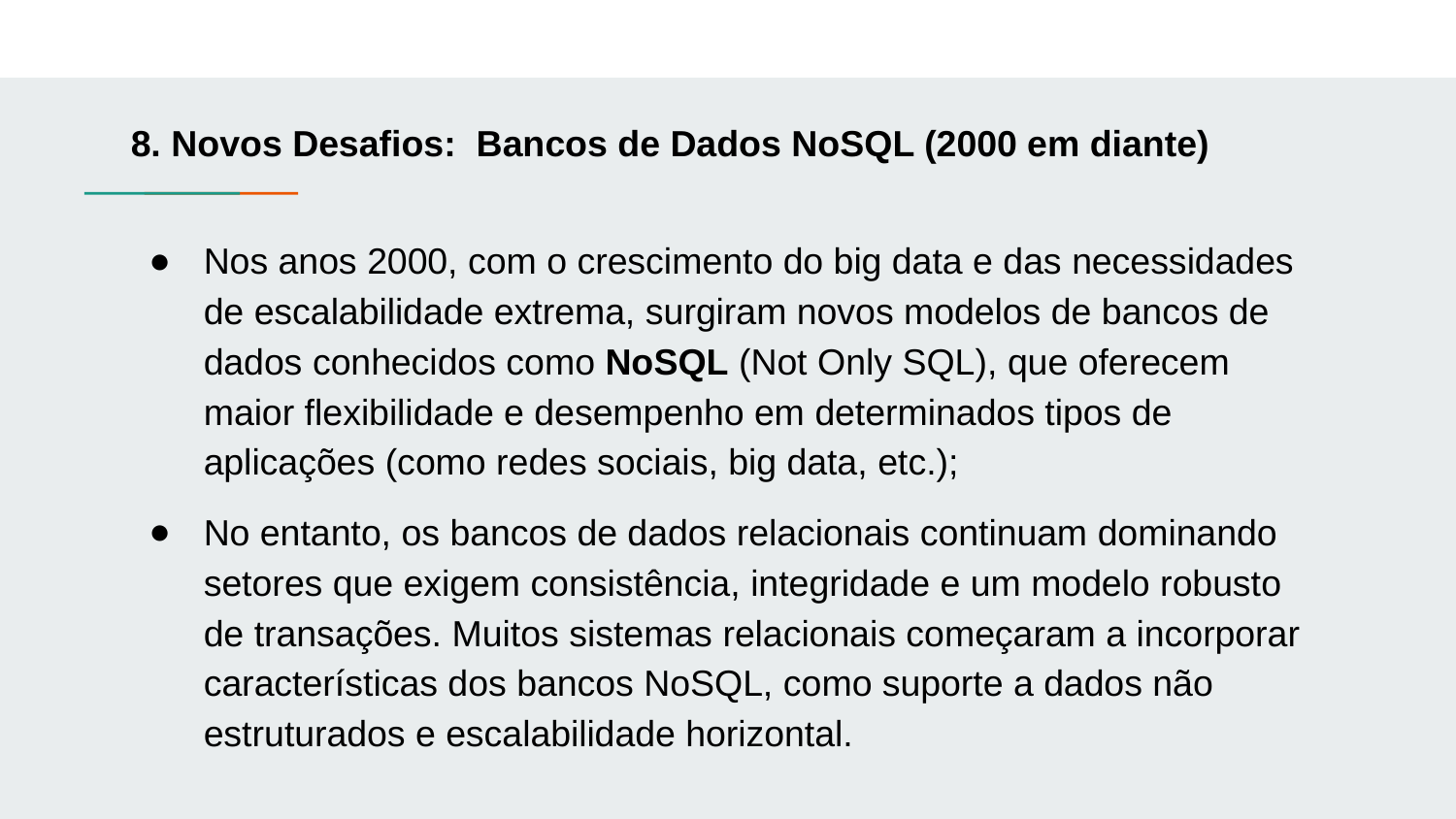

# 8. Novos Desafios:  Bancos de Dados NoSQL (2000 em diante)
Nos anos 2000, com o crescimento do big data e das necessidades de escalabilidade extrema, surgiram novos modelos de bancos de dados conhecidos como NoSQL (Not Only SQL), que oferecem maior flexibilidade e desempenho em determinados tipos de aplicações (como redes sociais, big data, etc.);
No entanto, os bancos de dados relacionais continuam dominando setores que exigem consistência, integridade e um modelo robusto de transações. Muitos sistemas relacionais começaram a incorporar características dos bancos NoSQL, como suporte a dados não estruturados e escalabilidade horizontal.